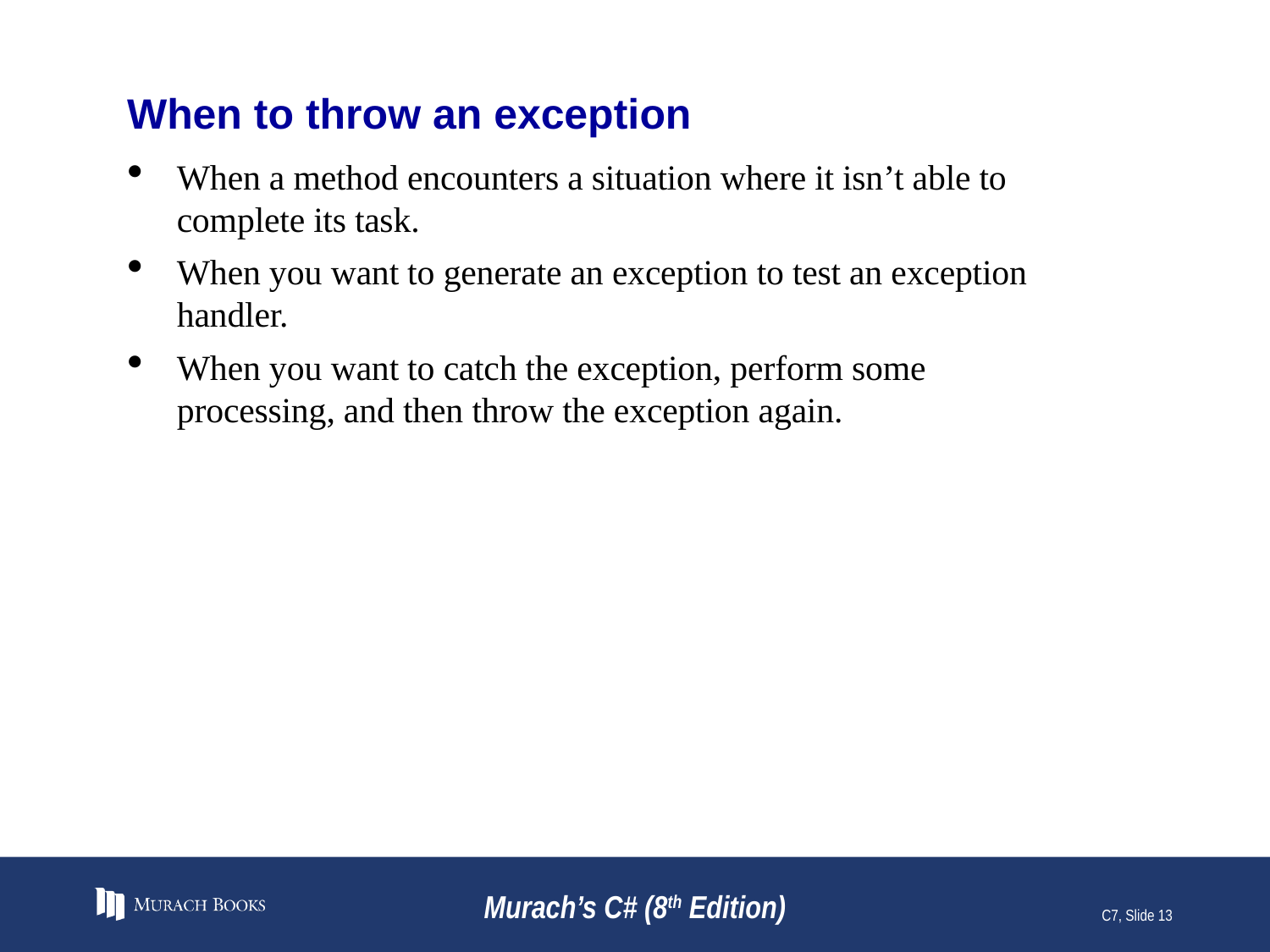

# When to throw an exception
When a method encounters a situation where it isn’t able to complete its task.
When you want to generate an exception to test an exception handler.
When you want to catch the exception, perform some processing, and then throw the exception again.

Murach’s C# (8th Edition)

C7, Slide 13